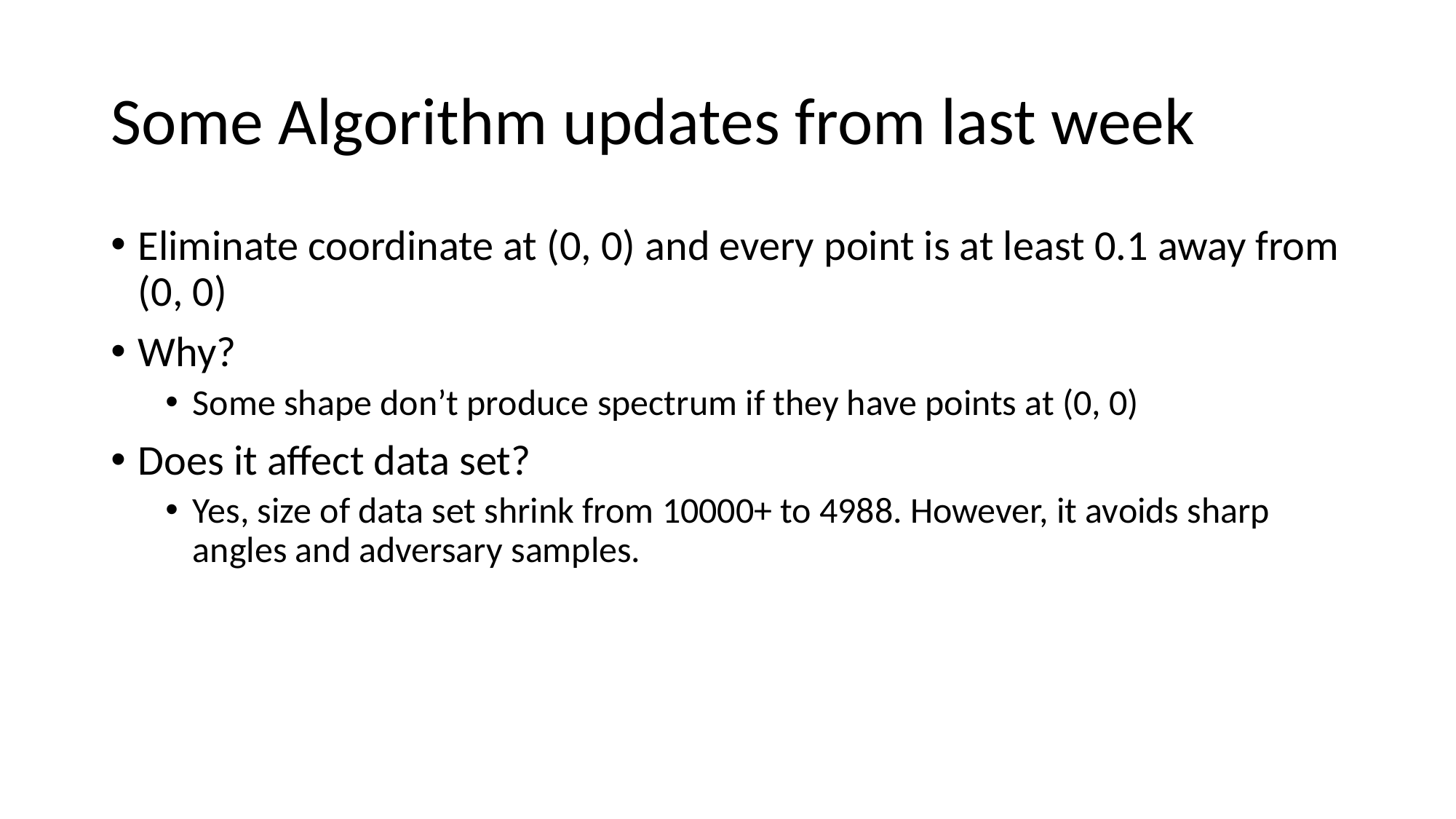

# Some Algorithm updates from last week
Eliminate coordinate at (0, 0) and every point is at least 0.1 away from (0, 0)
Why?
Some shape don’t produce spectrum if they have points at (0, 0)
Does it affect data set?
Yes, size of data set shrink from 10000+ to 4988. However, it avoids sharp angles and adversary samples.